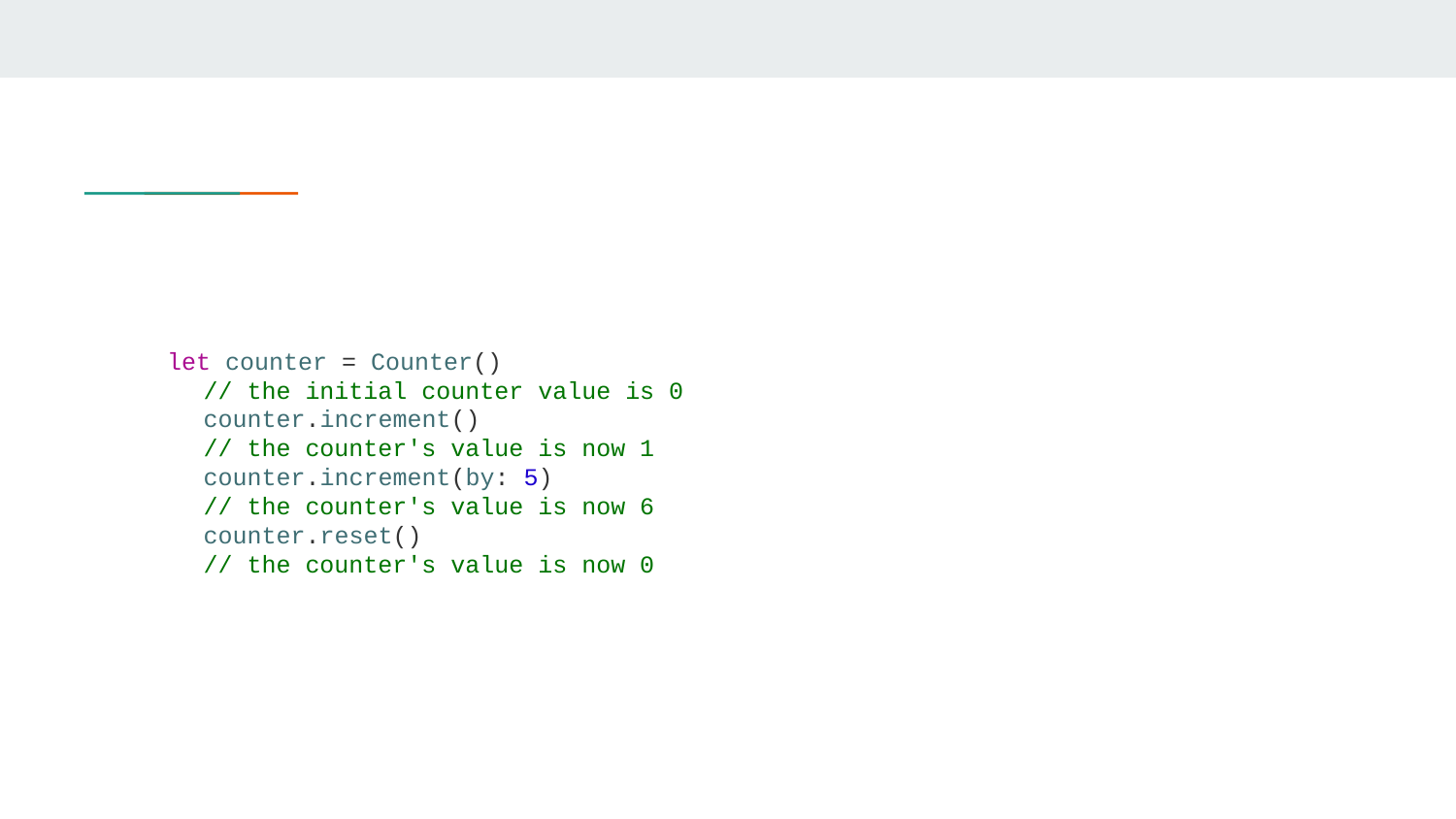

#
let counter = Counter()
// the initial counter value is 0
counter.increment()
// the counter's value is now 1
counter.increment(by: 5)
// the counter's value is now 6
counter.reset()
// the counter's value is now 0